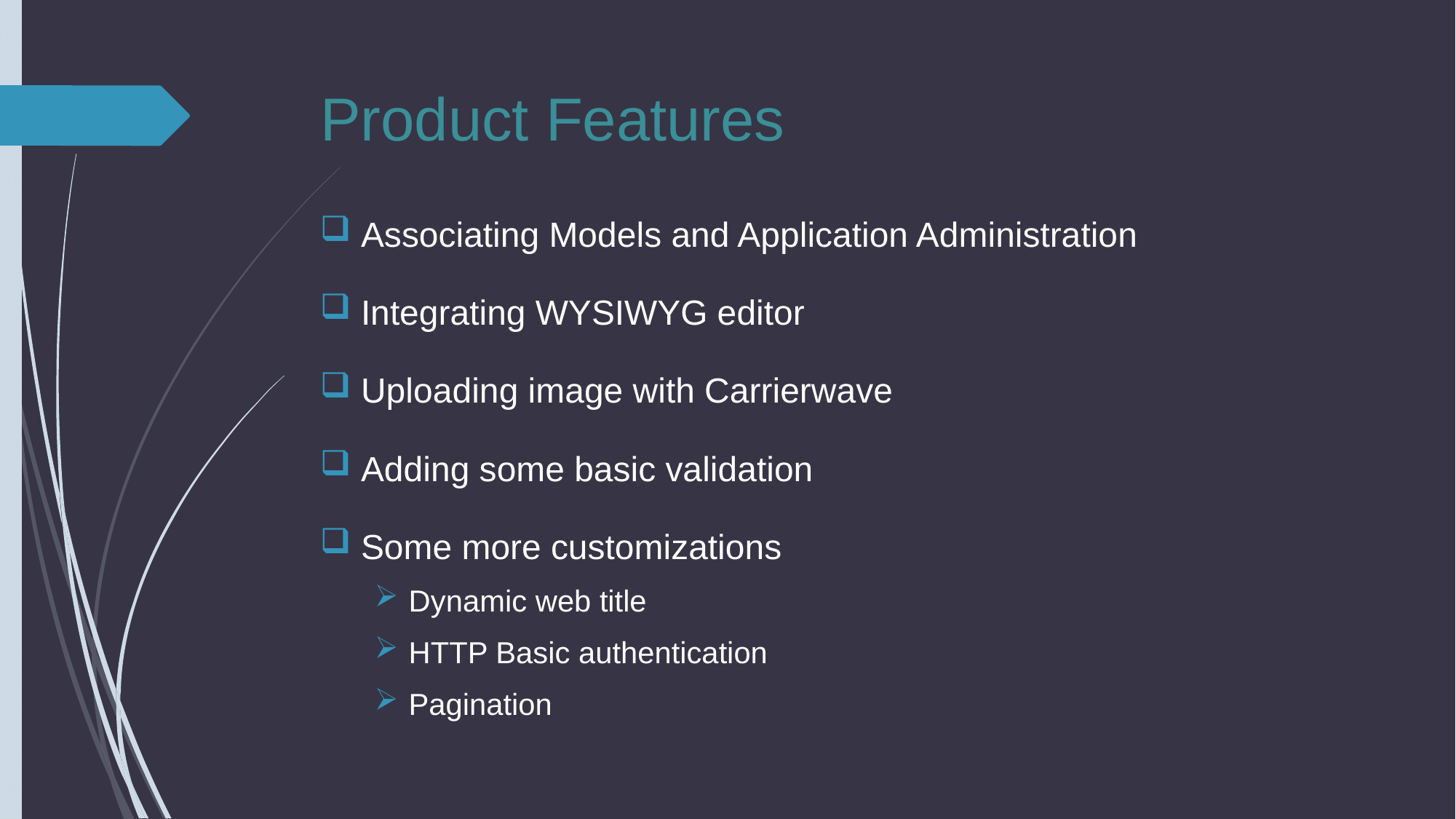

# Product Features
Associating Models and Application Administration
Integrating WYSIWYG editor
Uploading image with Carrierwave
Adding some basic validation
Some more customizations
Dynamic web title
HTTP Basic authentication
Pagination